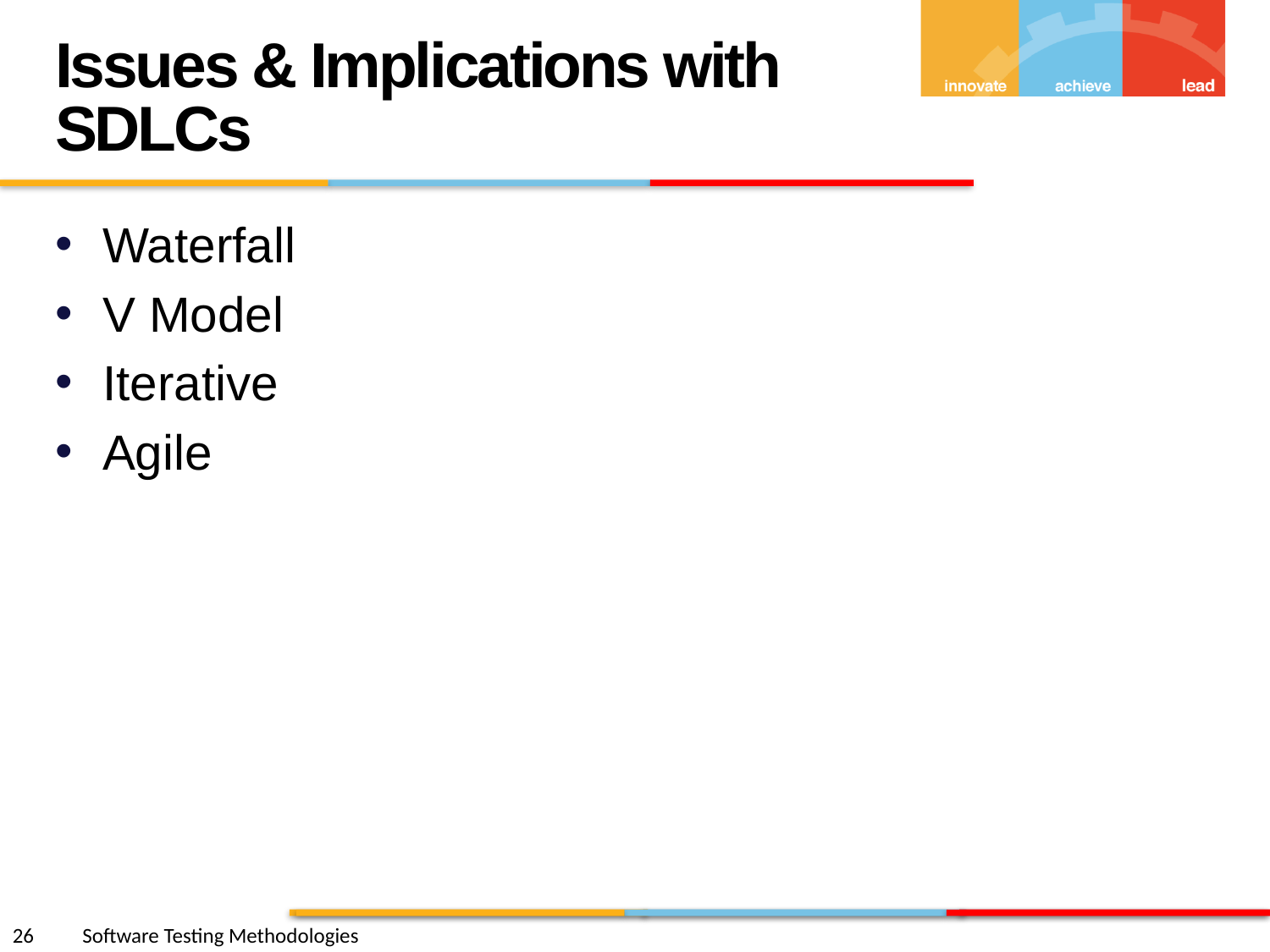

Issues & Implications with SDLCs
Waterfall
V Model
Iterative
Agile